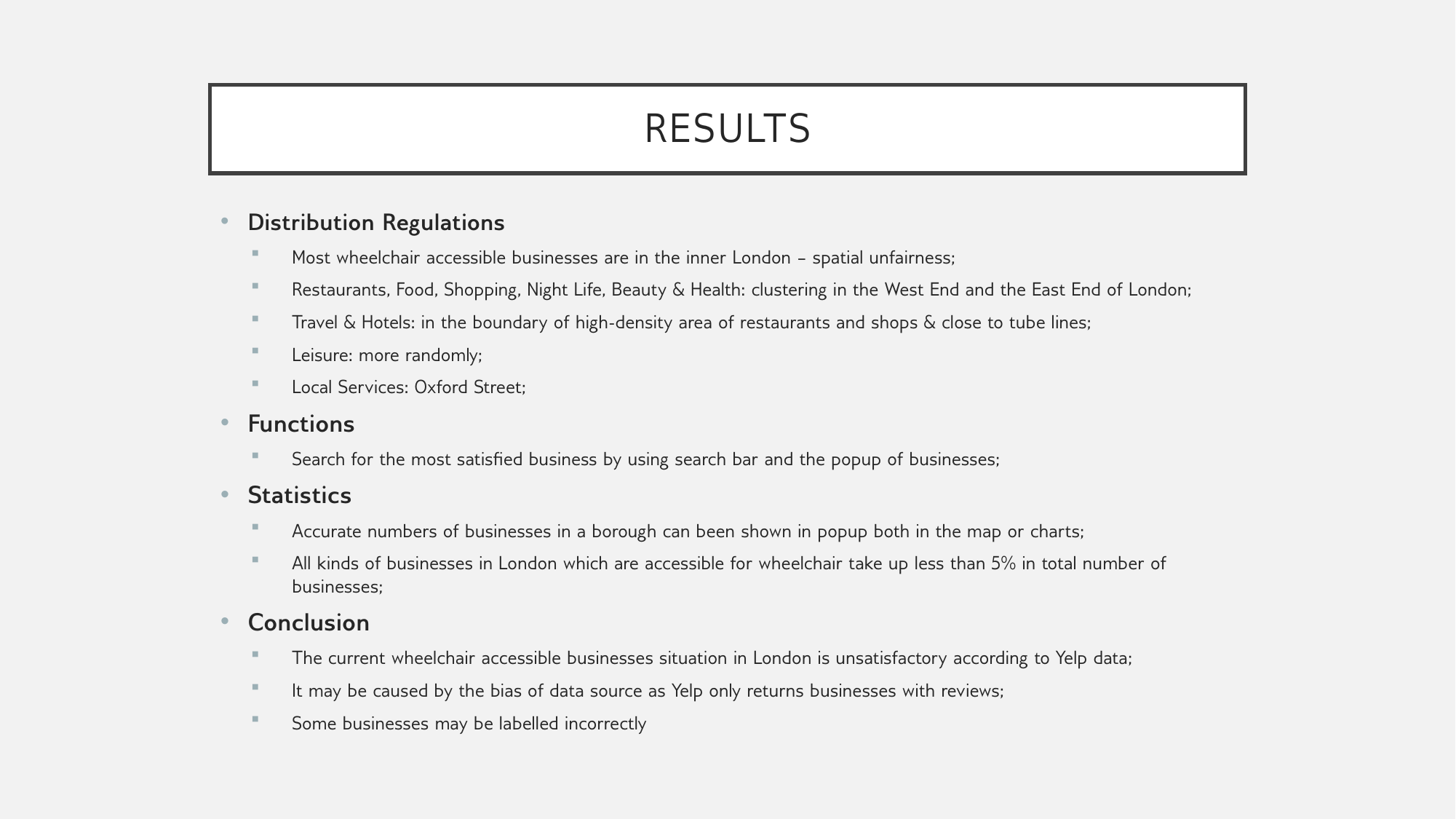

# RESULTS
Distribution Regulations
Most wheelchair accessible businesses are in the inner London – spatial unfairness;
Restaurants, Food, Shopping, Night Life, Beauty & Health: clustering in the West End and the East End of London;
Travel & Hotels: in the boundary of high-density area of restaurants and shops & close to tube lines;
Leisure: more randomly;
Local Services: Oxford Street;
Functions
Search for the most satisfied business by using search bar and the popup of businesses;
Statistics
Accurate numbers of businesses in a borough can been shown in popup both in the map or charts;
All kinds of businesses in London which are accessible for wheelchair take up less than 5% in total number of businesses;
Conclusion
The current wheelchair accessible businesses situation in London is unsatisfactory according to Yelp data;
It may be caused by the bias of data source as Yelp only returns businesses with reviews;
Some businesses may be labelled incorrectly